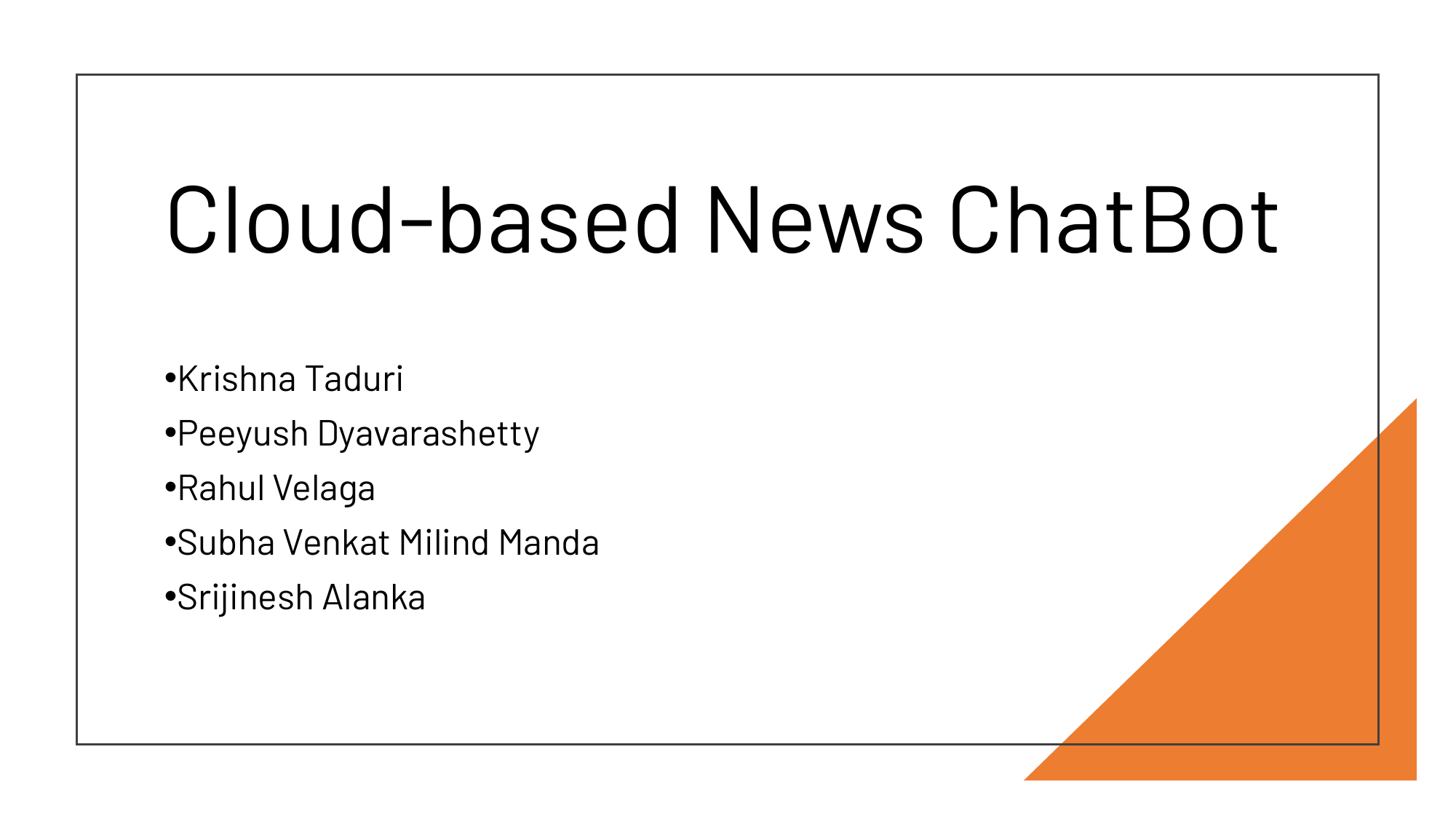

# Cloud-based News ChatBot
Krishna Taduri
Peeyush Dyavarashetty
Rahul Velaga
Subha Venkat Milind Manda
Srijinesh Alanka